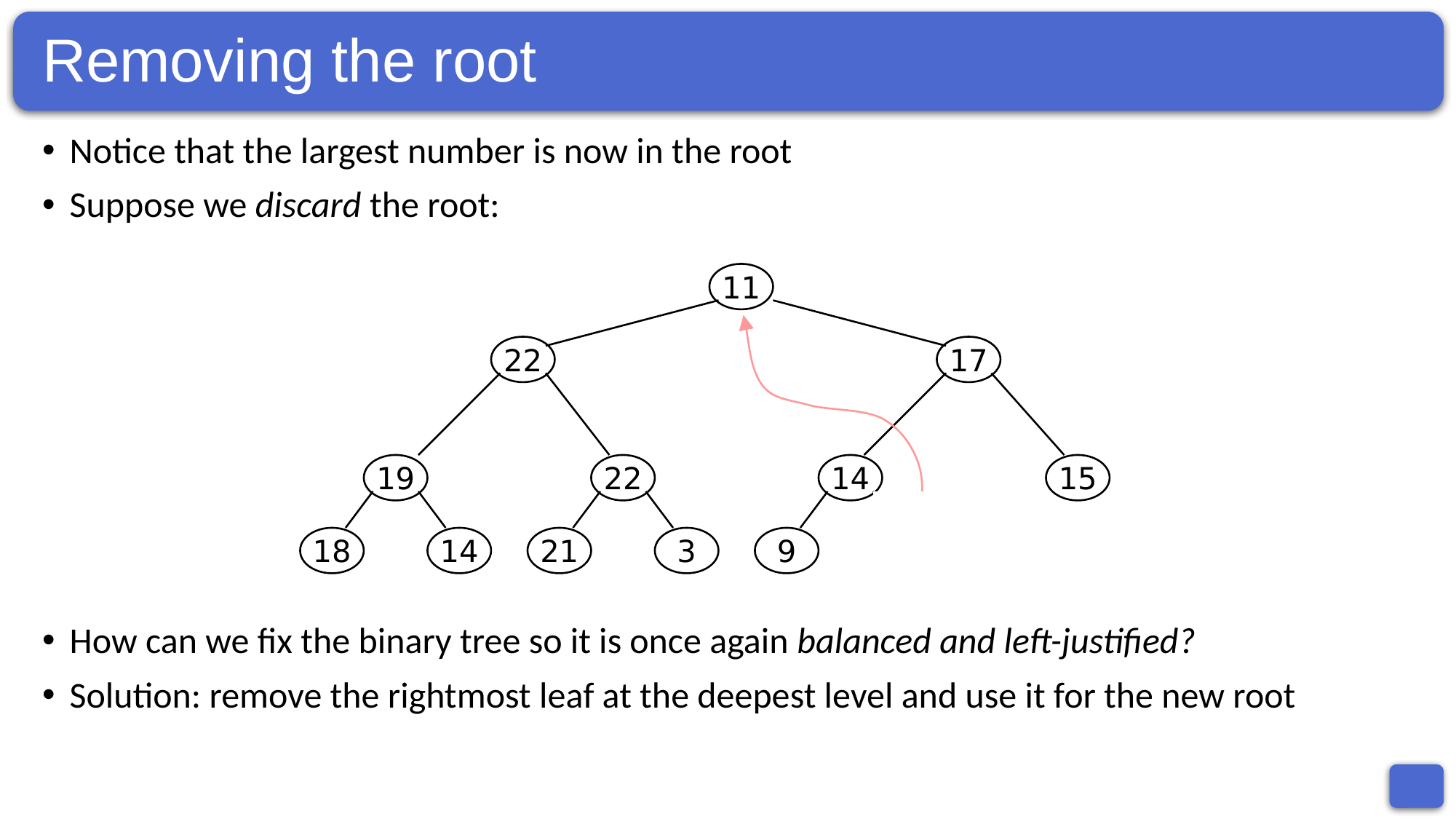

# Removing the root
Notice that the largest number is now in the root
Suppose we discard the root:

How can we fix the binary tree so it is once again balanced and left-justified?
Solution: remove the rightmost leaf at the deepest level and use it for the new root

11

22
17

19
22
14
15

18
14
21
3
9
11